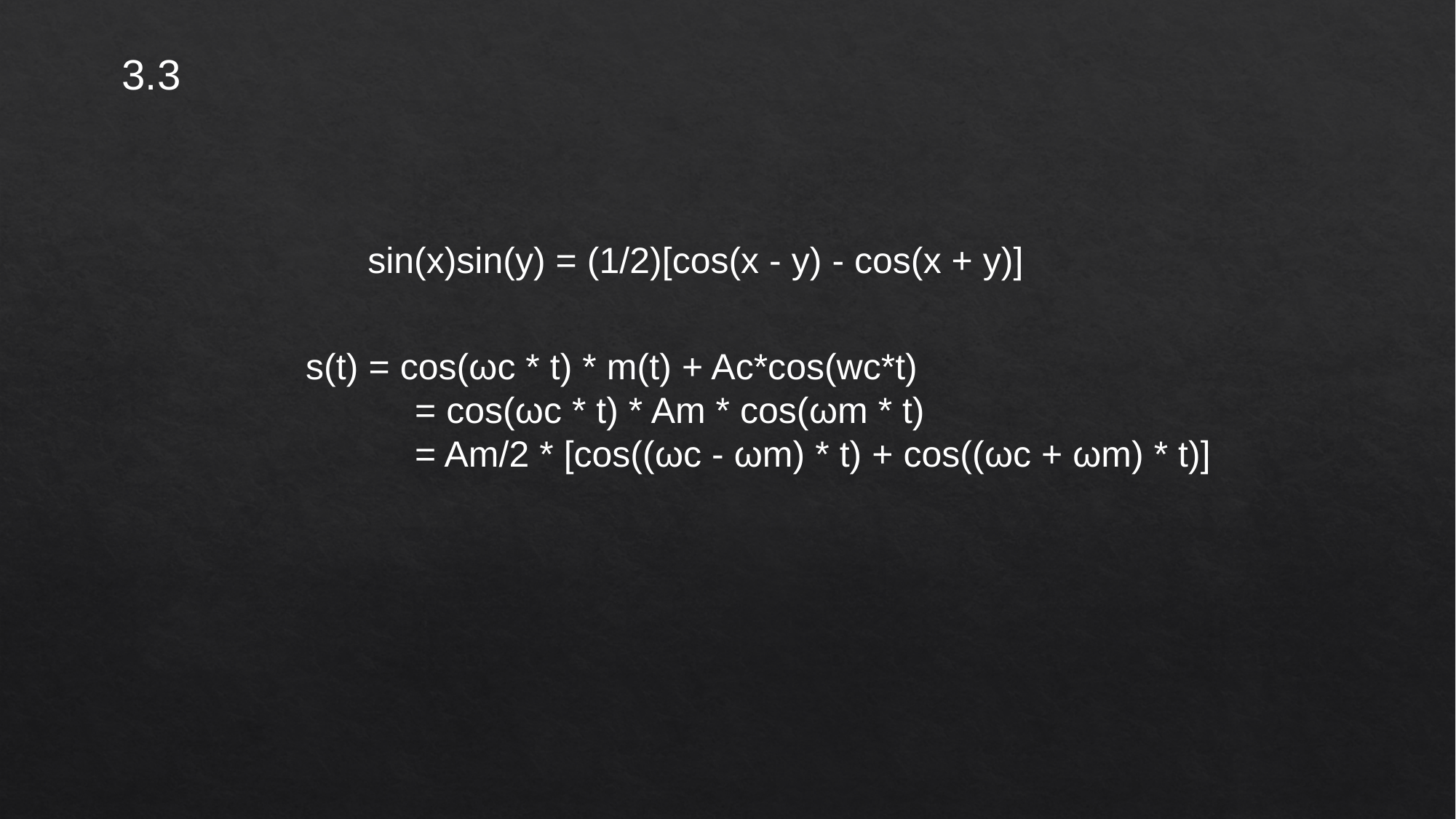

3.3
sin(x)sin(y) = (1/2)[cos(x - y) - cos(x + y)]
s(t) = cos(ωc * t) * m(t) + Ac*cos(wc*t)
	= cos(ωc * t) * Am * cos(ωm * t)
	= Am/2 * [cos((ωc - ωm) * t) + cos((ωc + ωm) * t)]